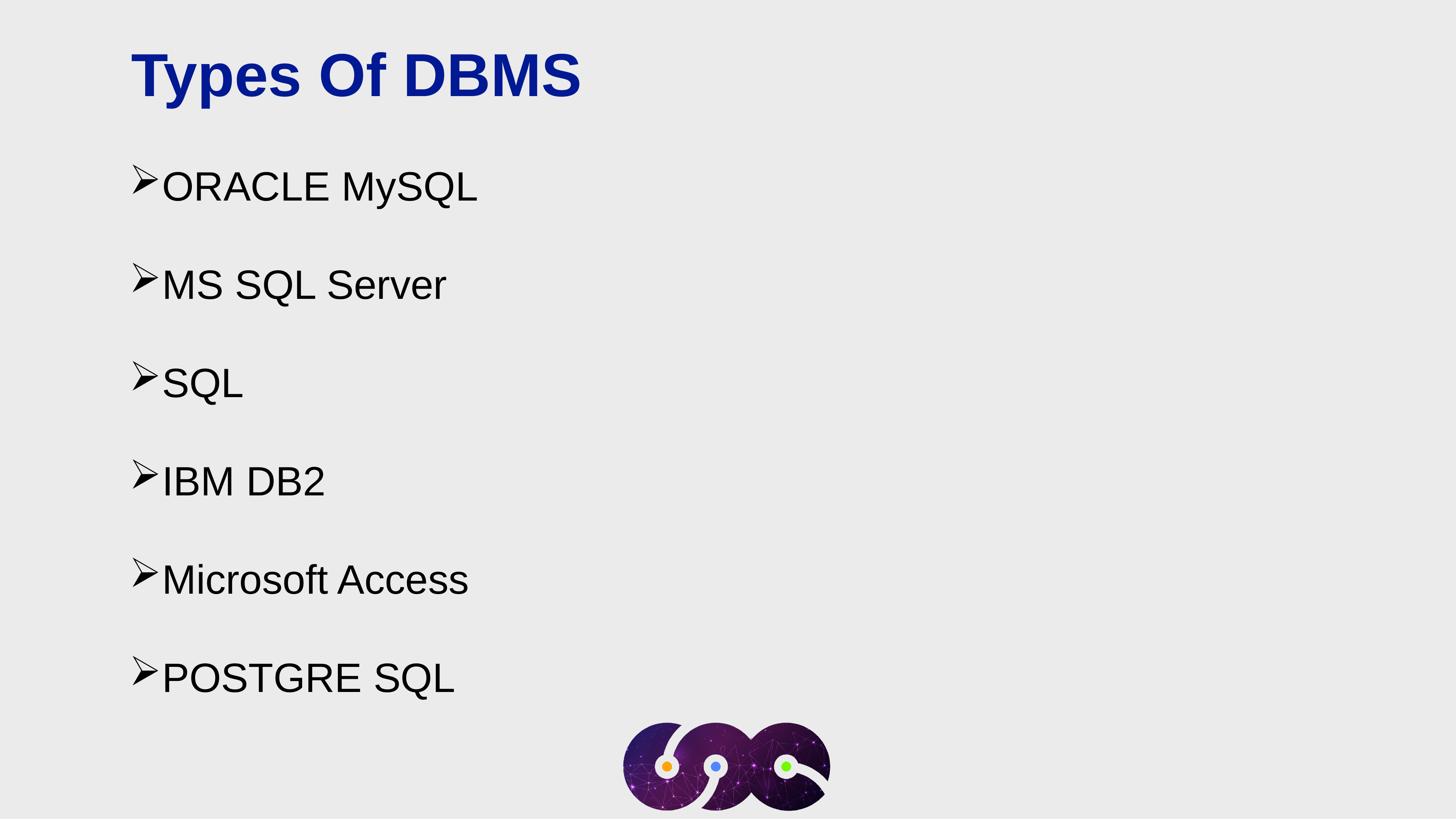

Types Of​ DBMS​
​
ORACLE MySQL

MS SQL Server

SQL

IBM DB2

Microsoft Access

POSTGRE SQL